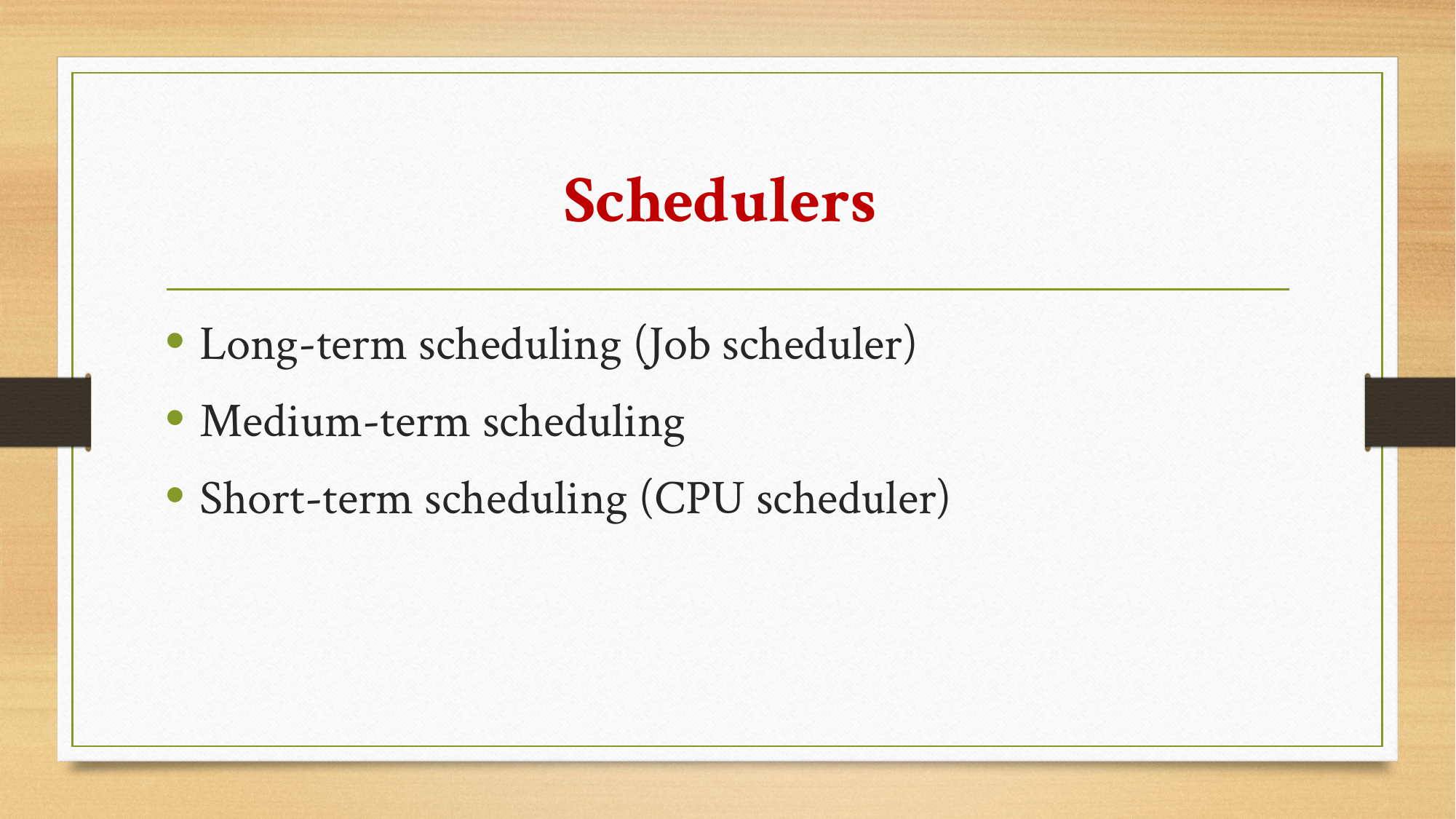

# Schedulers
Long-term scheduling (Job scheduler)
Medium-term scheduling
Short-term scheduling (CPU scheduler)